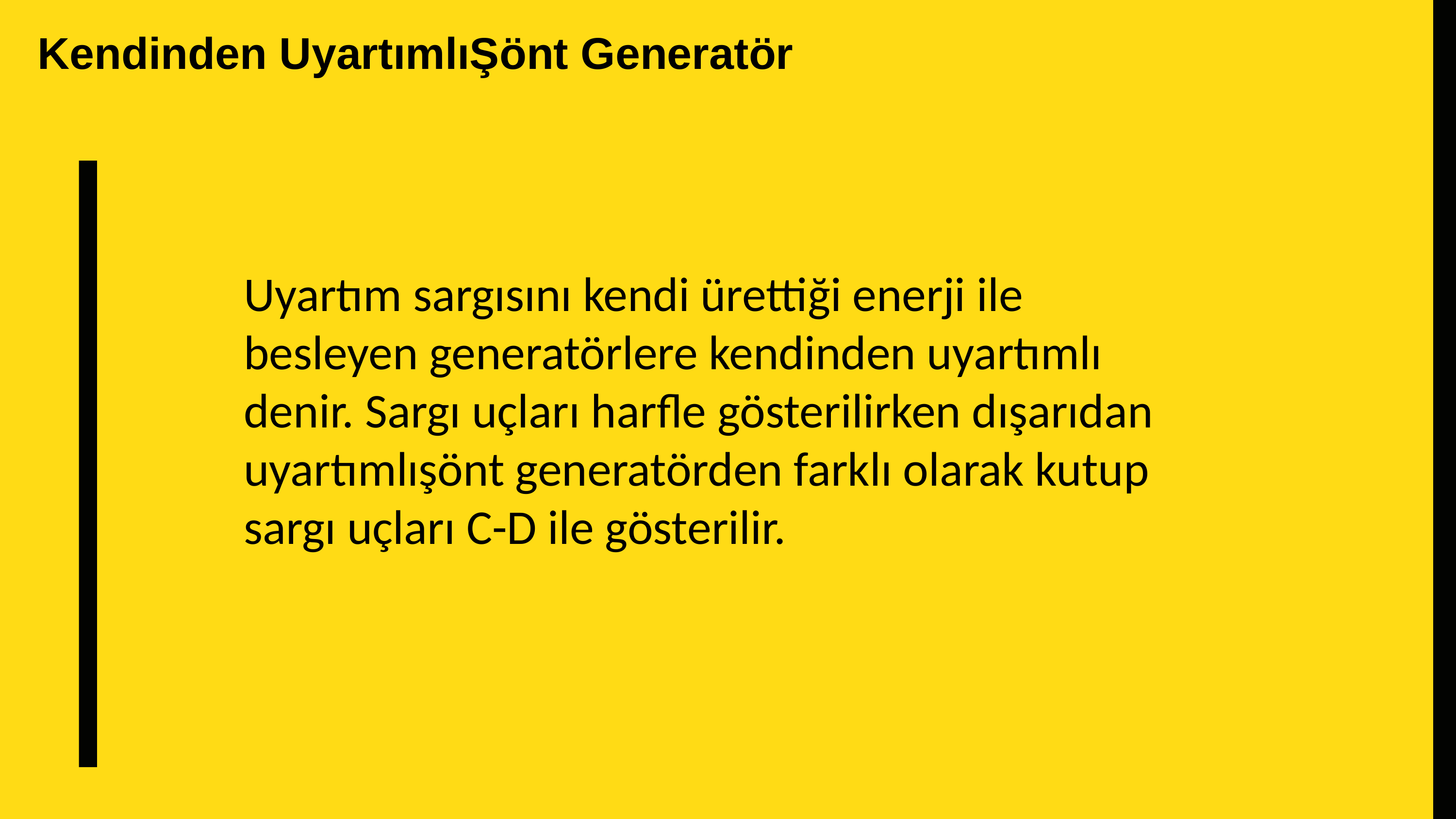

Kendinden UyartımlıŞönt Generatör

Uyartım sargısını kendi ürettiği enerji ile besleyen generatörlere kendinden uyartımlı denir. Sargı uçları harfle gösterilirken dışarıdan uyartımlışönt generatörden farklı olarak kutup sargı uçları C-D ile gösterilir.